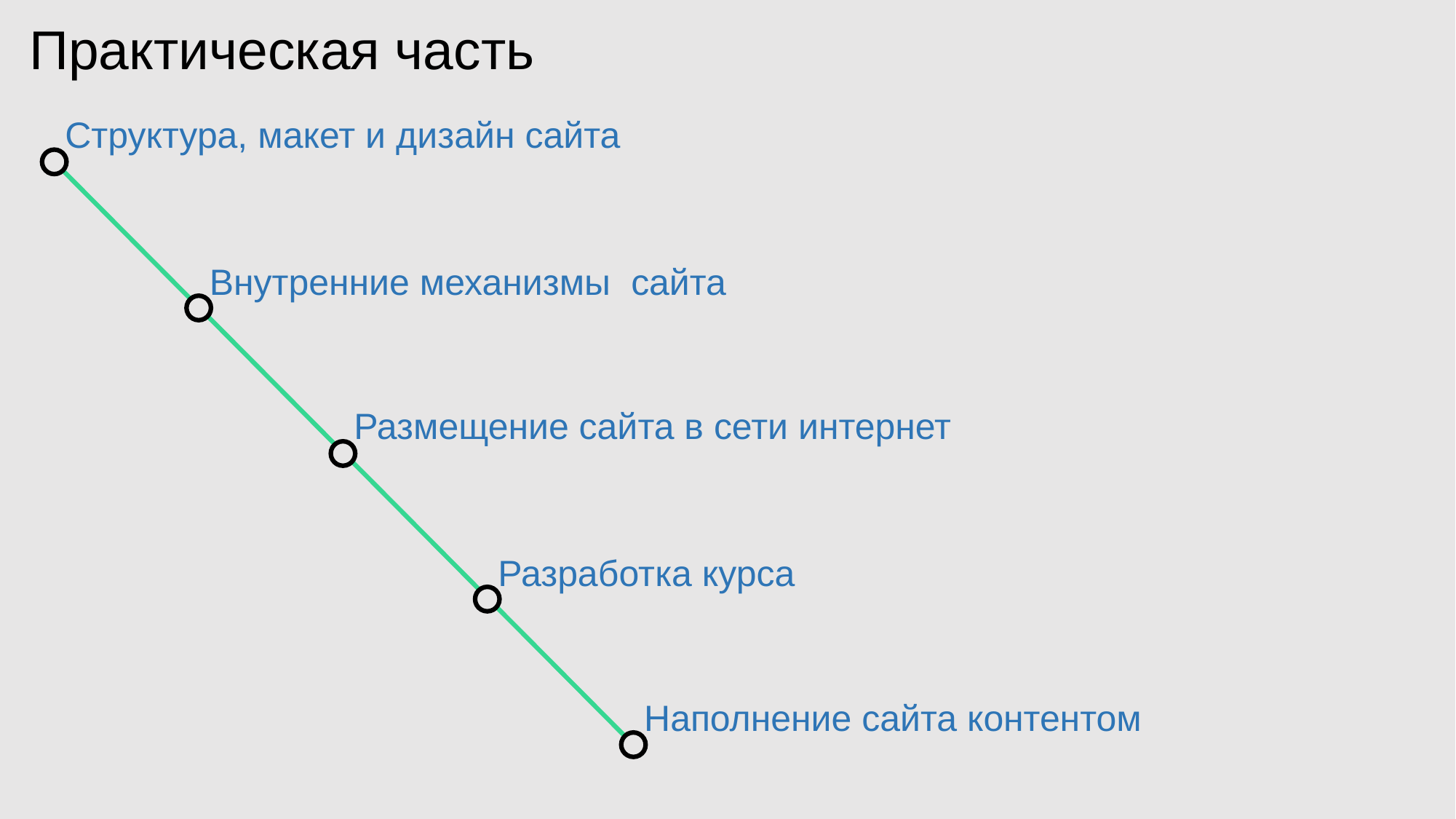

Практическая часть
Структура, макет и дизайн сайта

Внутренние механизмы  сайта

Размещение сайта в сети интернет

Разработка курса

Наполнение сайта контентом